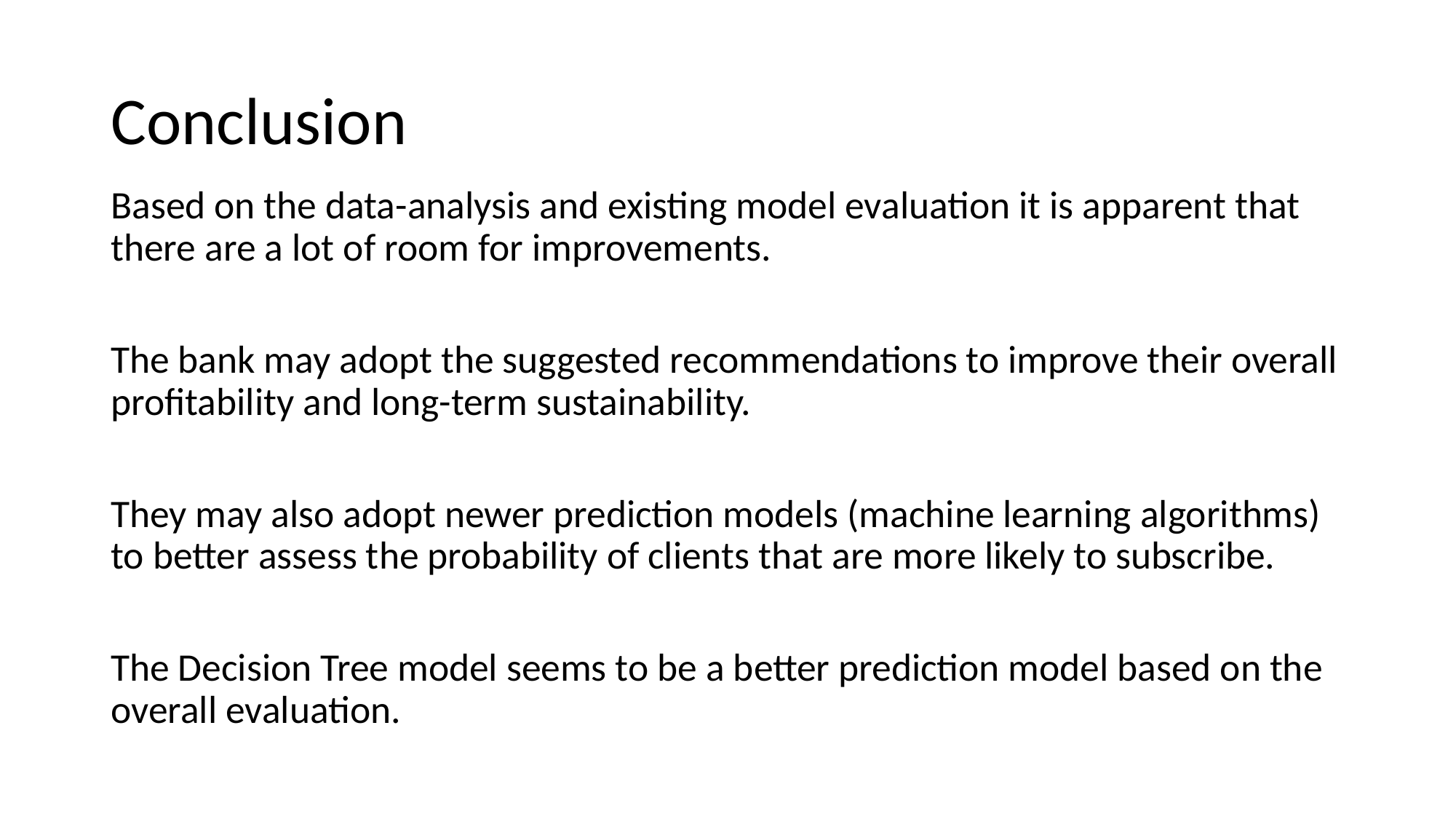

# Conclusion
Based on the data-analysis and existing model evaluation it is apparent that there are a lot of room for improvements.

The bank may adopt the suggested recommendations to improve their overall profitability and long-term sustainability.

They may also adopt newer prediction models (machine learning algorithms) to better assess the probability of clients that are more likely to subscribe.

The Decision Tree model seems to be a better prediction model based on the overall evaluation.